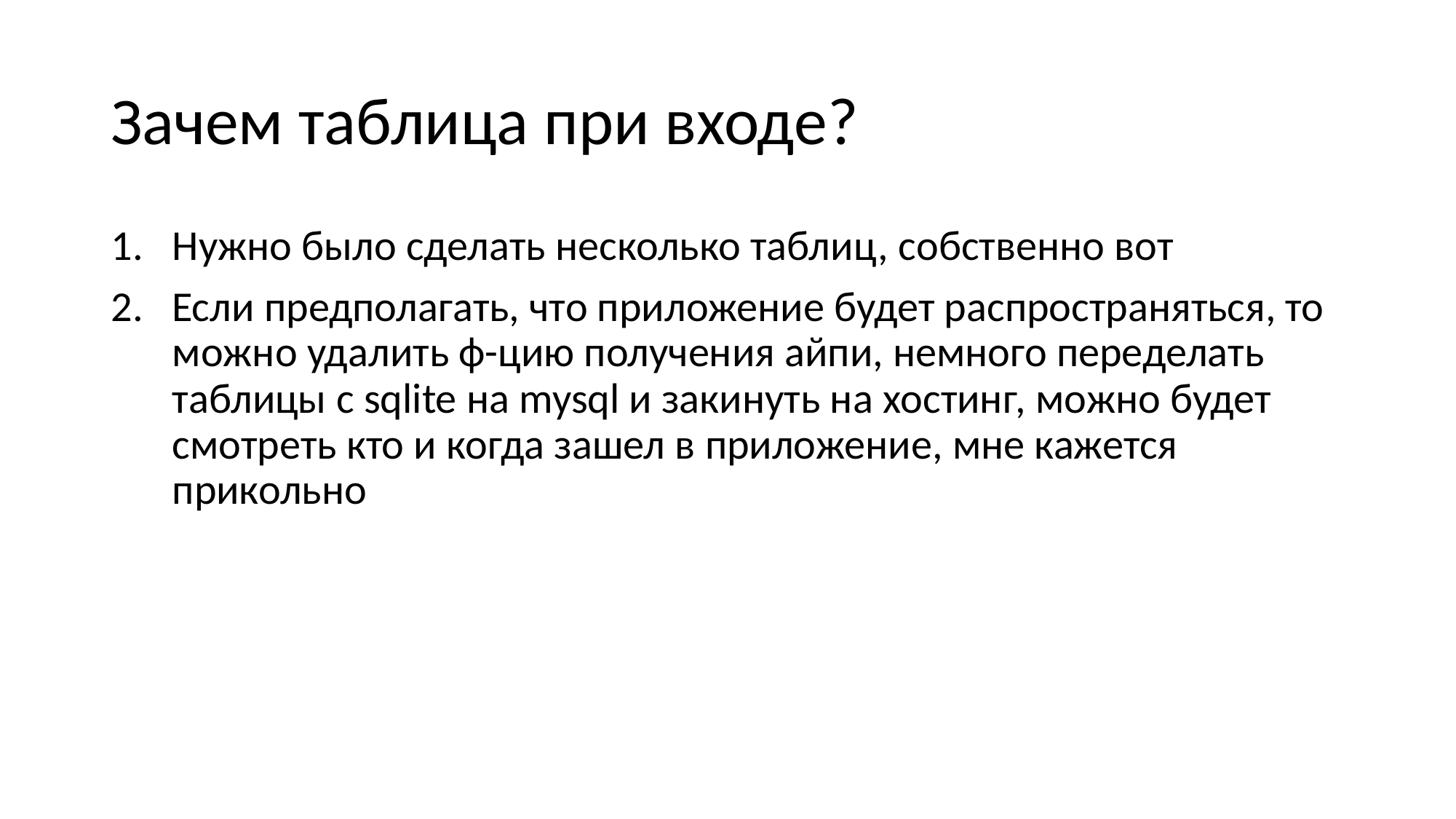

# Зачем таблица при входе?
Нужно было сделать несколько таблиц, собственно вот
Если предполагать, что приложение будет распространяться, то можно удалить ф-цию получения айпи, немного переделать таблицы с sqlite на mysql и закинуть на хостинг, можно будет смотреть кто и когда зашел в приложение, мне кажется прикольно